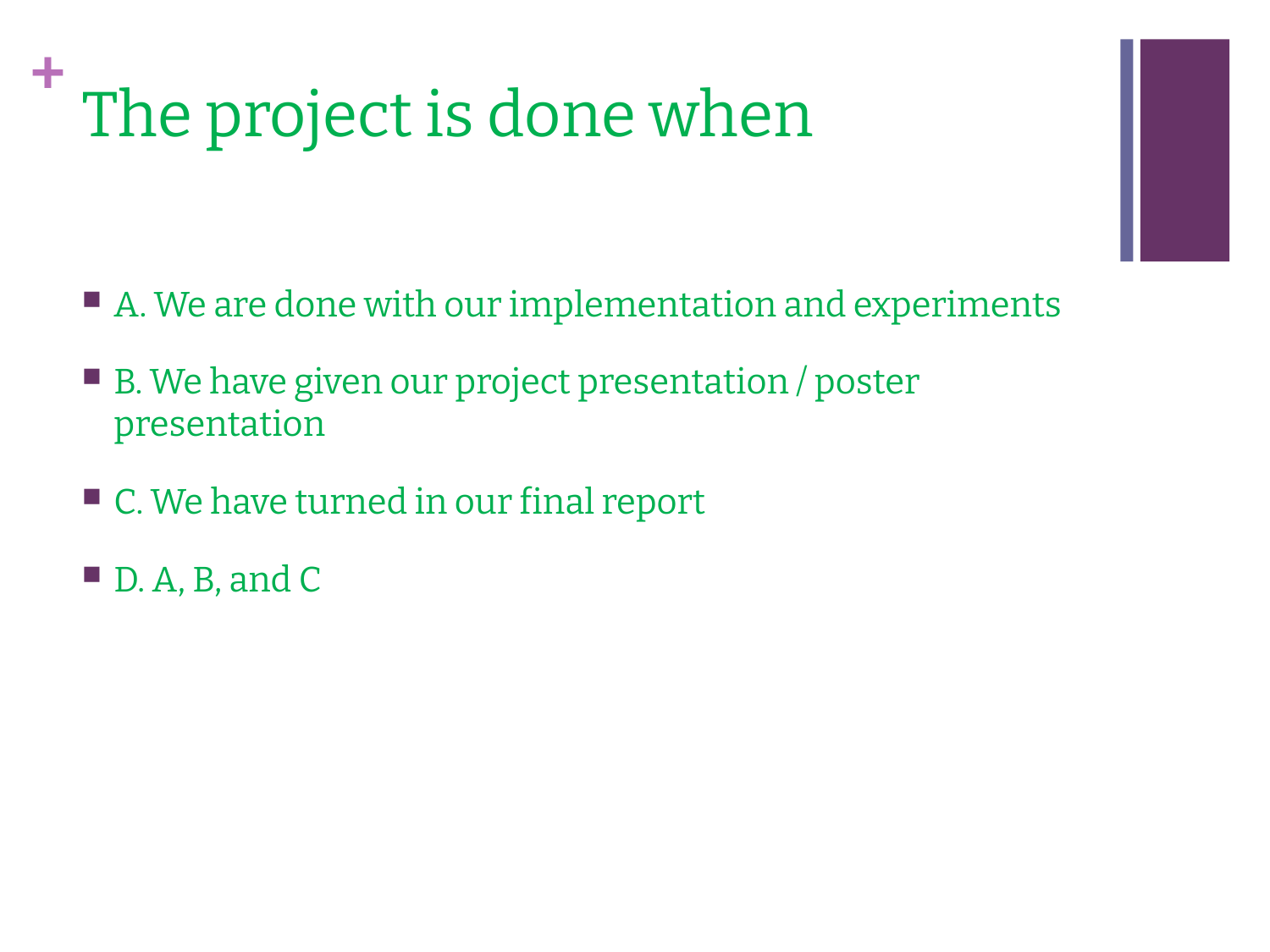

# The project is done when
A. We are done with our implementation and experiments
B. We have given our project presentation / poster presentation
C. We have turned in our final report
D. A, B, and C